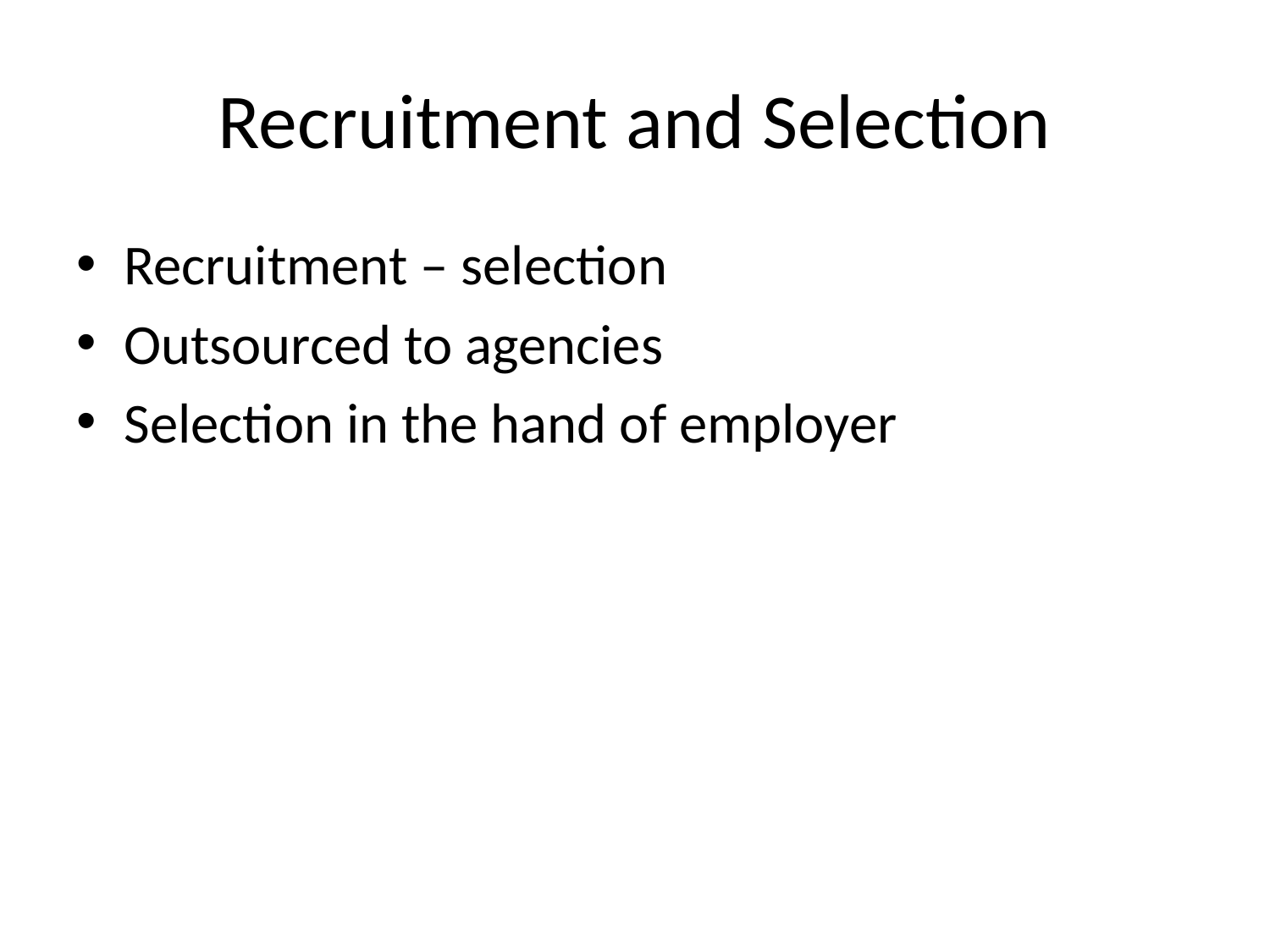

# Recruitment and Selection
Recruitment – selection
Outsourced to agencies
Selection in the hand of employer